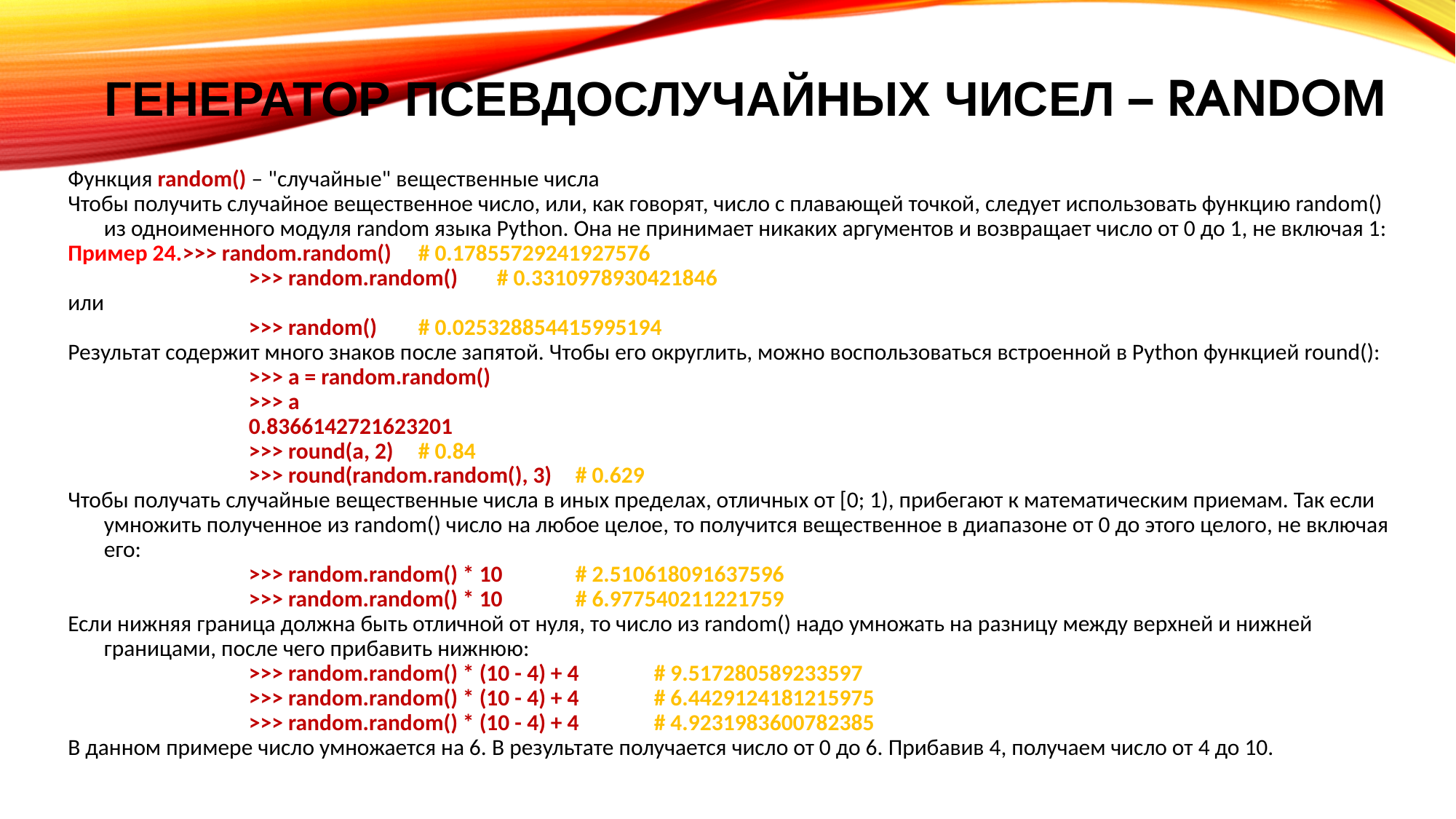

Генератор псевдослучайных чисел – random
Функция random() – "случайные" вещественные числа
Чтобы получить случайное вещественное число, или, как говорят, число с плавающей точкой, следует использовать функцию random() из одноименного модуля random языка Python. Она не принимает никаких аргументов и возвращает число от 0 до 1, не включая 1:
Пример 24.	>>> random.random() 		# 0.17855729241927576
>>> random.random()			# 0.3310978930421846
или
>>> random()			# 0.025328854415995194
Результат содержит много знаков после запятой. Чтобы его округлить, можно воспользоваться встроенной в Python функцией round():
>>> a = random.random()
>>> a
0.8366142721623201
>>> round(a, 2)			# 0.84
>>> round(random.random(), 3)		# 0.629
Чтобы получать случайные вещественные числа в иных пределах, отличных от [0; 1), прибегают к математическим приемам. Так если умножить полученное из random() число на любое целое, то получится вещественное в диапазоне от 0 до этого целого, не включая его:
>>> random.random() * 10		# 2.510618091637596
>>> random.random() * 10		# 6.977540211221759
Если нижняя граница должна быть отличной от нуля, то число из random() надо умножать на разницу между верхней и нижней границами, после чего прибавить нижнюю:
>>> random.random() * (10 - 4) + 4	# 9.517280589233597
>>> random.random() * (10 - 4) + 4	# 6.4429124181215975
>>> random.random() * (10 - 4) + 4	# 4.9231983600782385
В данном примере число умножается на 6. В результате получается число от 0 до 6. Прибавив 4, получаем число от 4 до 10.